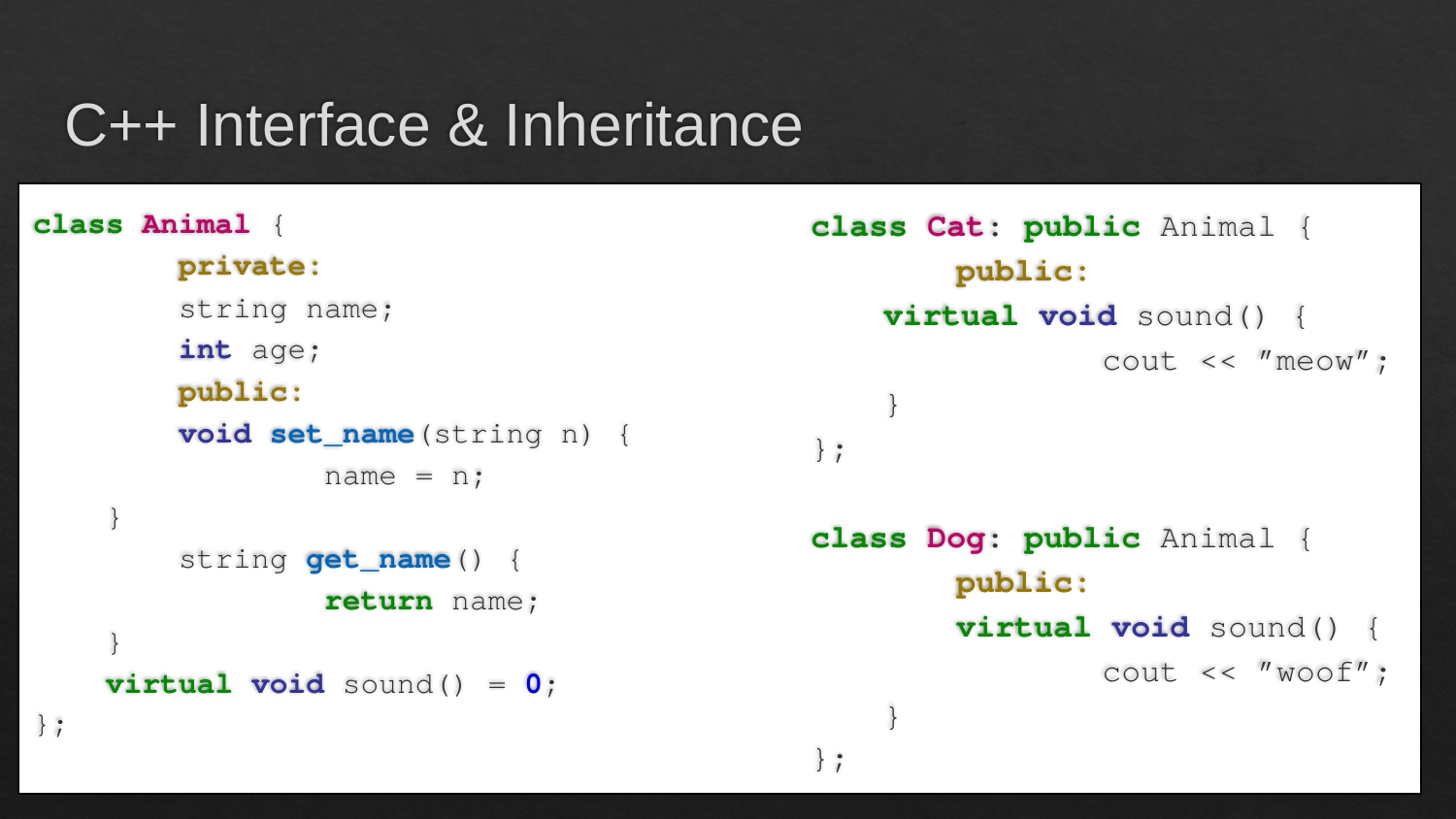

# C++ Interface & Inheritance

class Animal {
	private:
	string name;
	int age;
	public:
	void set_name(string n) {
		name = n;
}
	string get_name() {
		return name;
}
virtual void sound() = 0;
};

class Cat: public Animal {
	public:
virtual void sound() {
		cout << ”meow”;
}
};

class Dog: public Animal {
	public:
	virtual void sound() {
		cout << ”woof”;
}
};